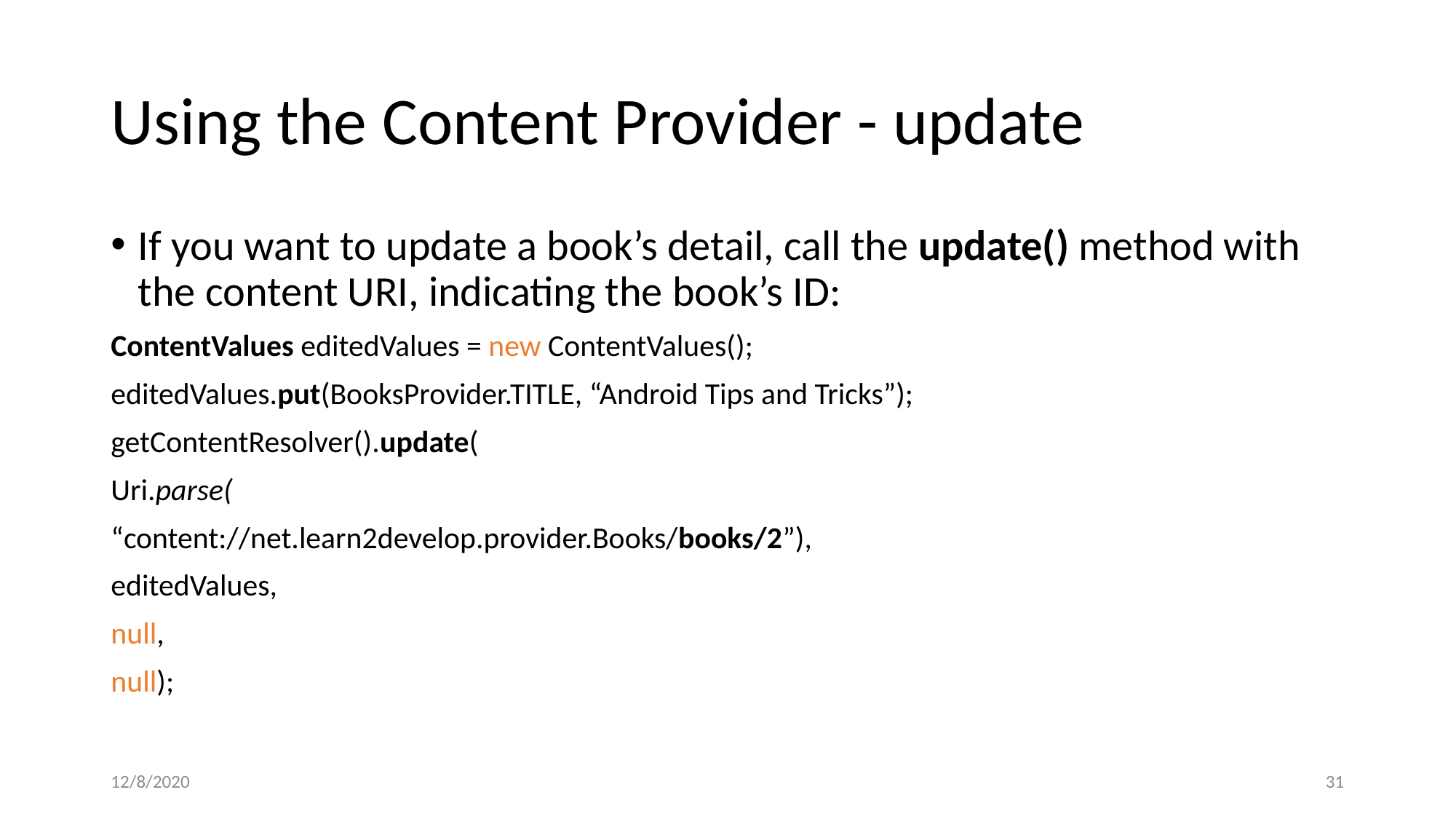

# Using the Content Provider - update
If you want to update a book’s detail, call the update() method with the content URI, indicating the book’s ID:
ContentValues editedValues = new ContentValues();
editedValues.put(BooksProvider.TITLE, “Android Tips and Tricks”);
getContentResolver().update(
Uri.parse(
“content://net.learn2develop.provider.Books/books/2”),
editedValues,
null,
null);
12/8/2020
31